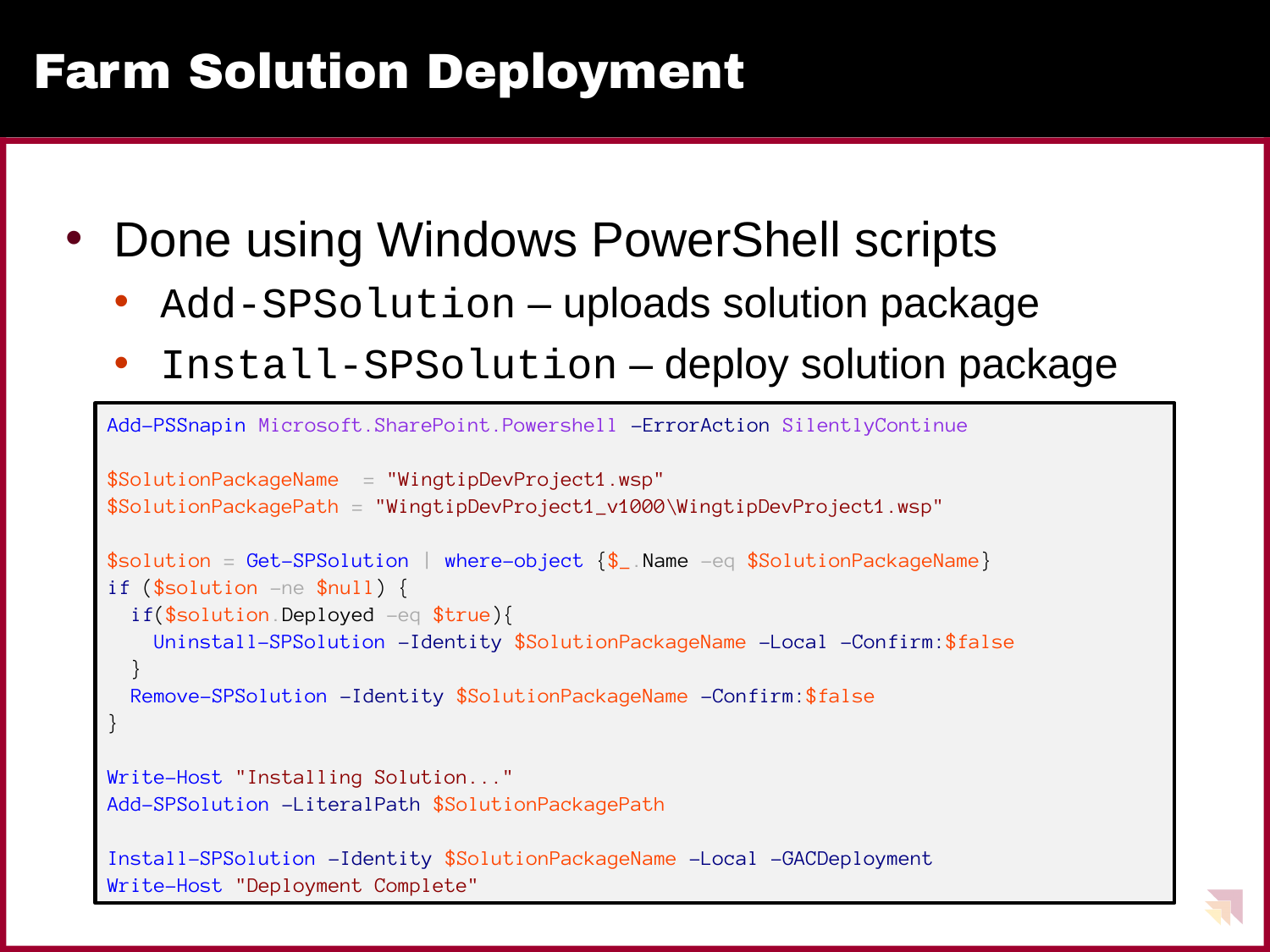

# Farm Solution Deployment
Done using Windows PowerShell scripts
Add-SPSolution – uploads solution package
Install-SPSolution – deploy solution package

Add-PSSnapin Microsoft.SharePoint.Powershell -ErrorAction SilentlyContinue

$SolutionPackageName  = "WingtipDevProject1.wsp"
$SolutionPackagePath = "WingtipDevProject1_v1000\WingtipDevProject1.wsp"

$solution = Get-SPSolution | where-object {$_.Name -eq $SolutionPackageName}
if ($solution -ne $null) {
  if($solution.Deployed -eq $true){
    Uninstall-SPSolution -Identity $SolutionPackageName -Local -Confirm:$false
  }
  Remove-SPSolution -Identity $SolutionPackageName -Confirm:$false
}

Write-Host "Installing Solution..."
Add-SPSolution -LiteralPath $SolutionPackagePath

Install-SPSolution -Identity $SolutionPackageName -Local -GACDeployment
Write-Host "Deployment Complete"